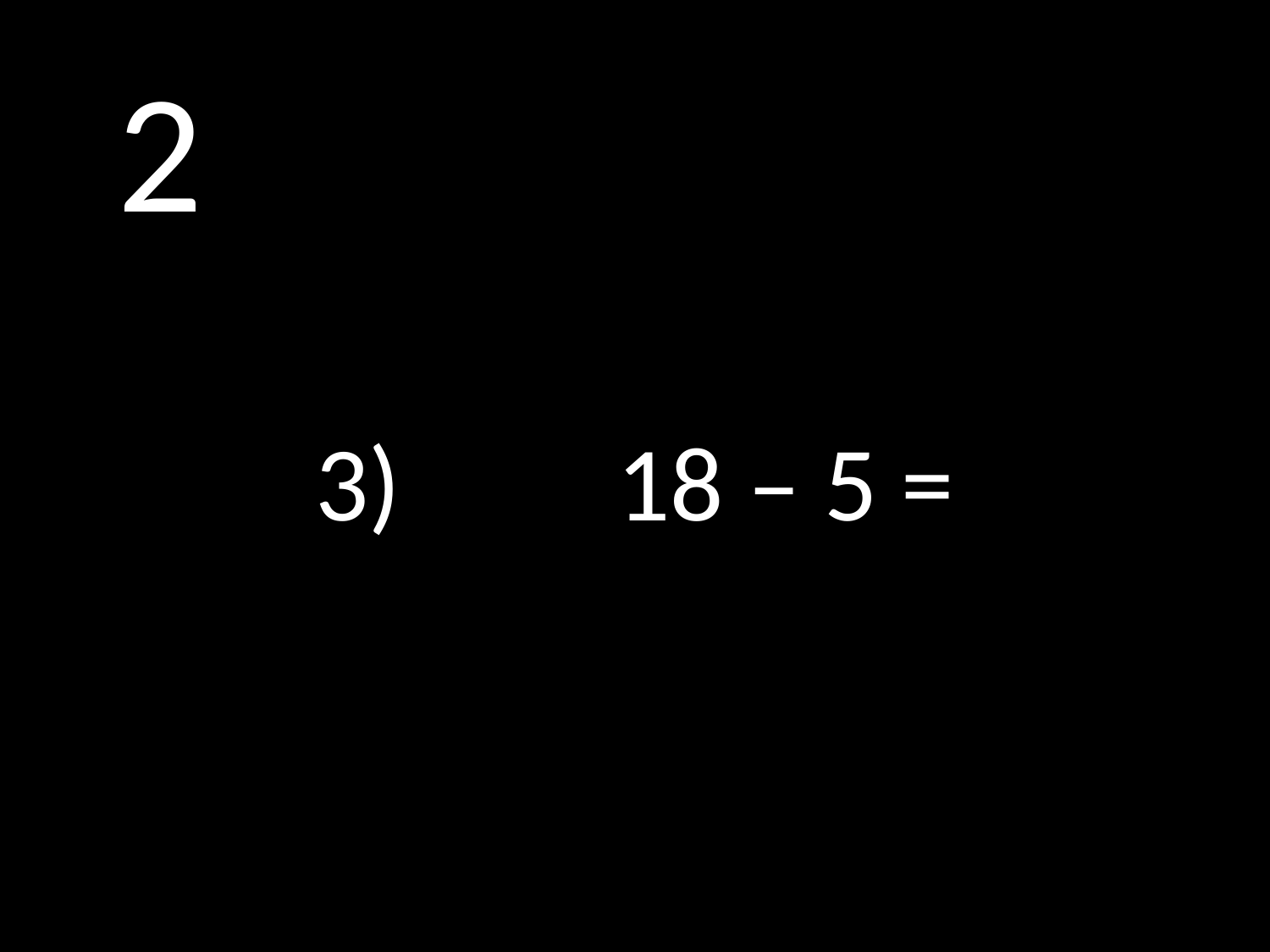

# 2
3)		18 – 5 =